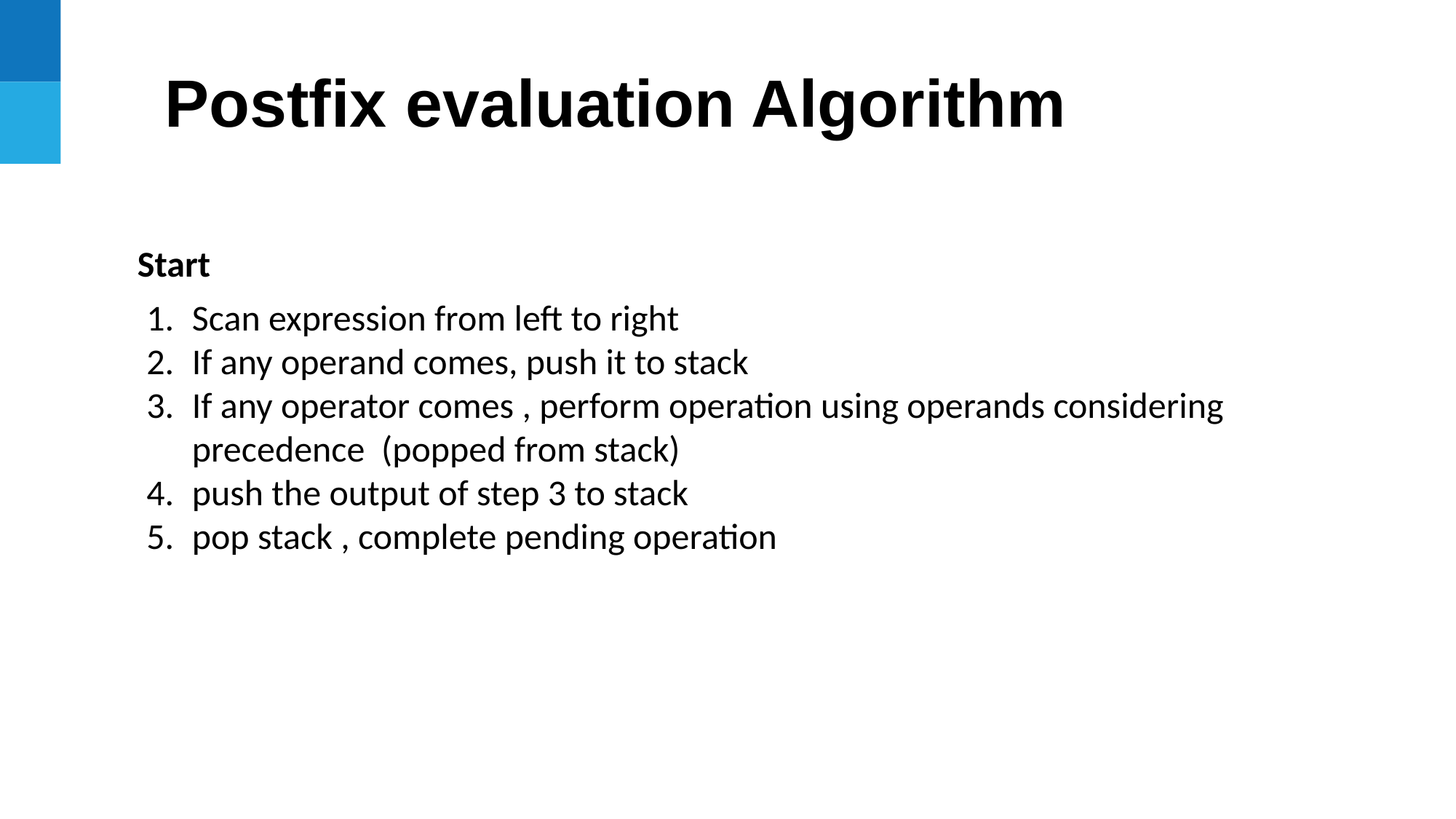

# Postfix evaluation Algorithm

Start
Scan expression from left to right
If any operand comes, push it to stack
If any operator comes , perform operation using operands considering precedence  (popped from stack)
push the output of step 3 to stack
pop stack , complete pending operation